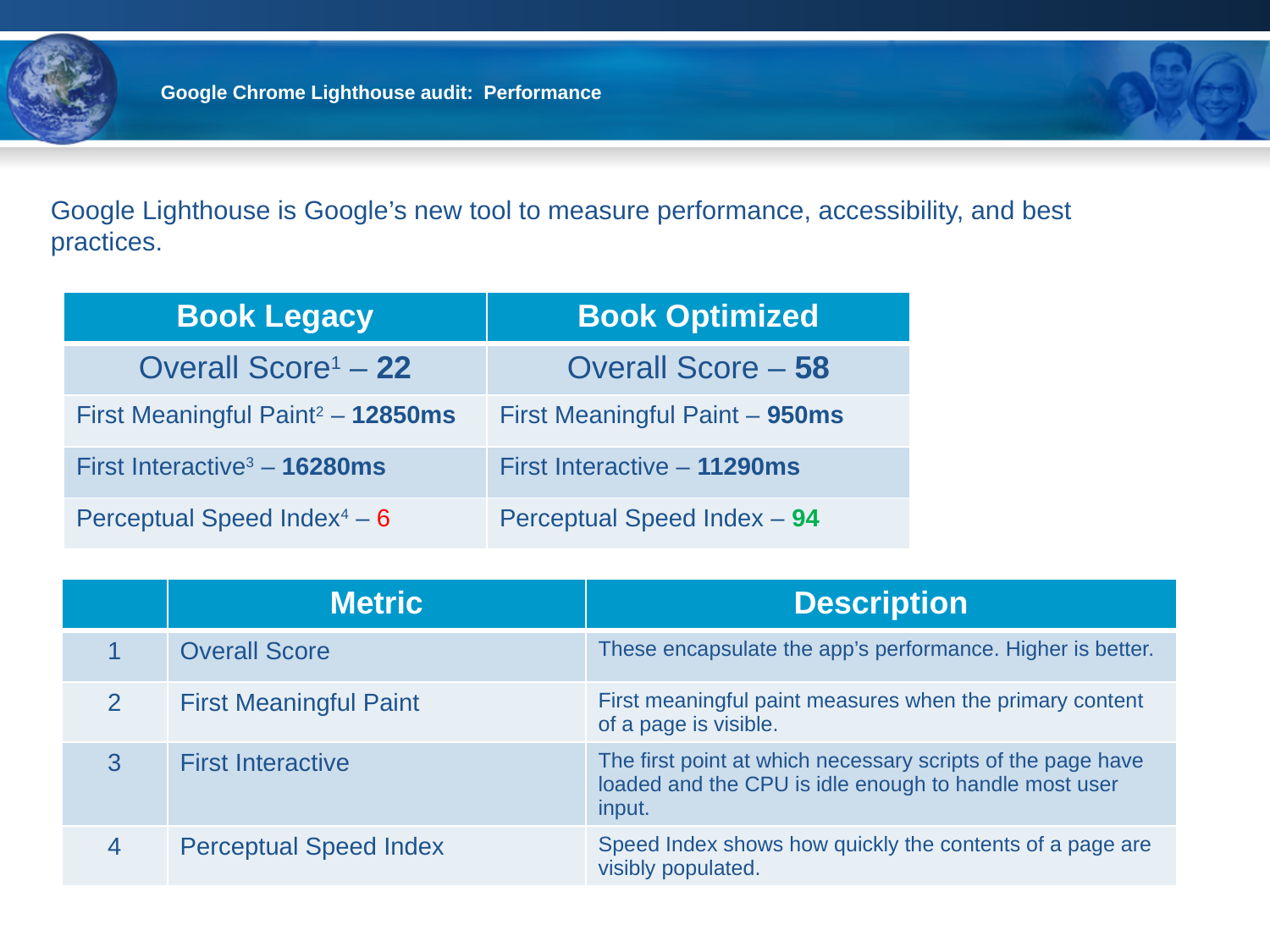

# Google Chrome Lighthouse audit:  Performance

Google Lighthouse is Google’s new tool to measure performance, accessibility, and best practices.

| Book Legacy | Book Optimized |
| --- | --- |
| Overall Score1 – 22 | Overall Score – 58 |
| First Meaningful Paint2 – 12850ms | First Meaningful Paint – 950ms |
| First Interactive3 – 16280ms | First Interactive – 11290ms |
| Perceptual Speed Index4 – 6 | Perceptual Speed Index – 94 |
|  | Metric | Description |
| --- | --- | --- |
| 1 | Overall Score | These encapsulate the app’s performance. Higher is better. |
| 2 | First Meaningful Paint | First meaningful paint measures when the primary content of a page is visible. |
| 3 | First Interactive | The first point at which necessary scripts of the page have loaded and the CPU is idle enough to handle most user input. |
| 4 | Perceptual Speed Index | Speed Index shows how quickly the contents of a page are visibly populated. |